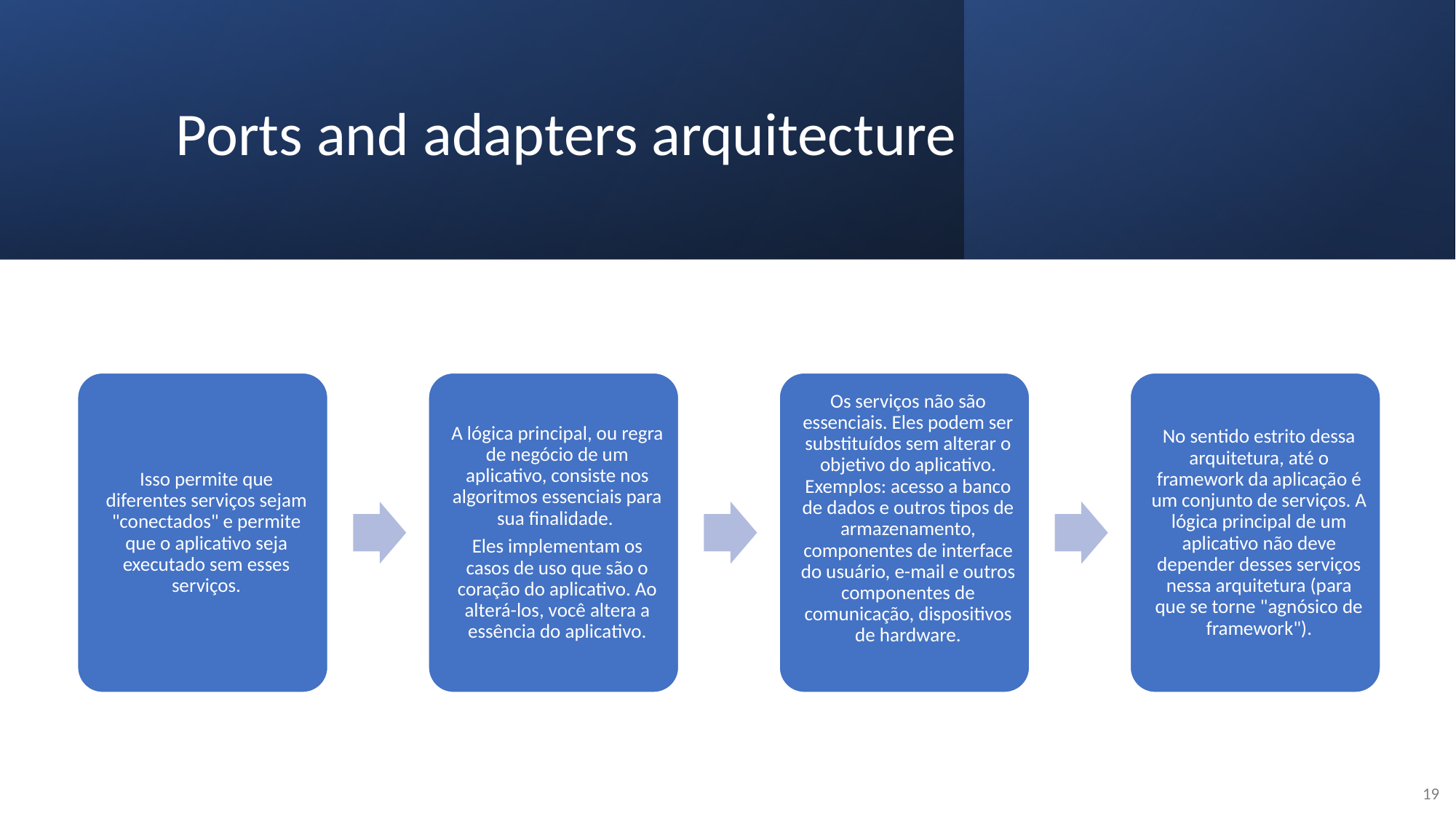

# Ports and adapters arquitecture
Isso permite que diferentes serviços sejam "conectados" e permite que o aplicativo seja executado sem esses serviços.

A lógica principal, ou regra de negócio de um aplicativo, consiste nos algoritmos essenciais para sua finalidade.
Eles implementam os casos de uso que são o coração do aplicativo. Ao alterá-los, você altera a essência do aplicativo.

Os serviços não são essenciais. Eles podem ser substituídos sem alterar o objetivo do aplicativo. Exemplos: acesso a banco de dados e outros tipos de armazenamento, componentes de interface do usuário, e-mail e outros componentes de comunicação, dispositivos de hardware.

No sentido estrito dessa arquitetura, até o framework da aplicação é um conjunto de serviços. A lógica principal de um aplicativo não deve depender desses serviços nessa arquitetura (para que se torne "agnósico de framework").
19